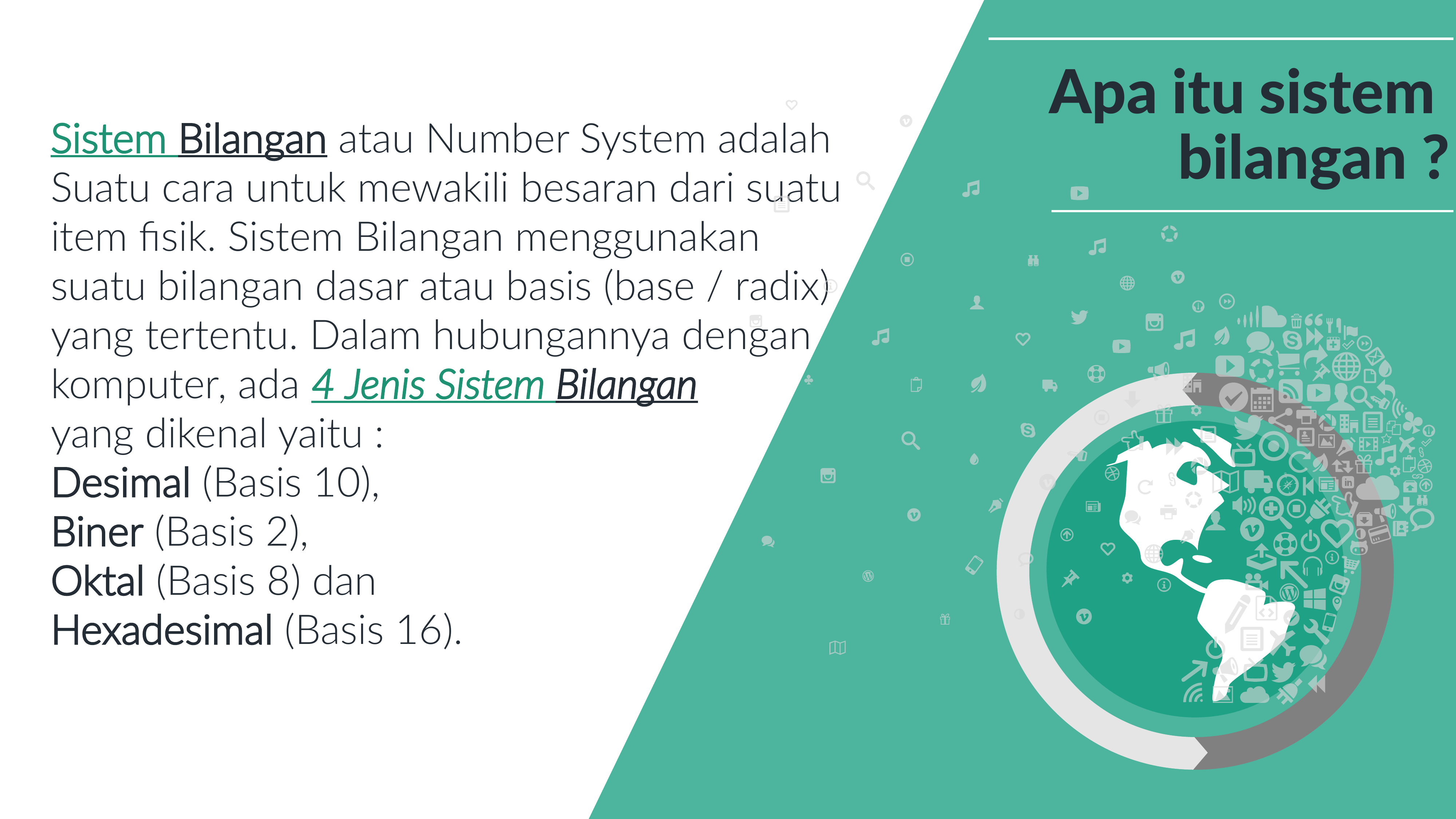

Apa itu sistem
bilangan ?

Sistem Bilangan atau Number System adalah
Suatu cara untuk mewakili besaran dari suatu
item fisik. Sistem Bilangan menggunakan
suatu bilangan dasar atau basis (base / radix)
yang tertentu. Dalam hubungannya dengan
komputer, ada 4 Jenis Sistem Bilangan
yang dikenal yaitu :
Desimal (Basis 10),
Biner (Basis 2),
Oktal (Basis 8) dan
Hexadesimal (Basis 16).